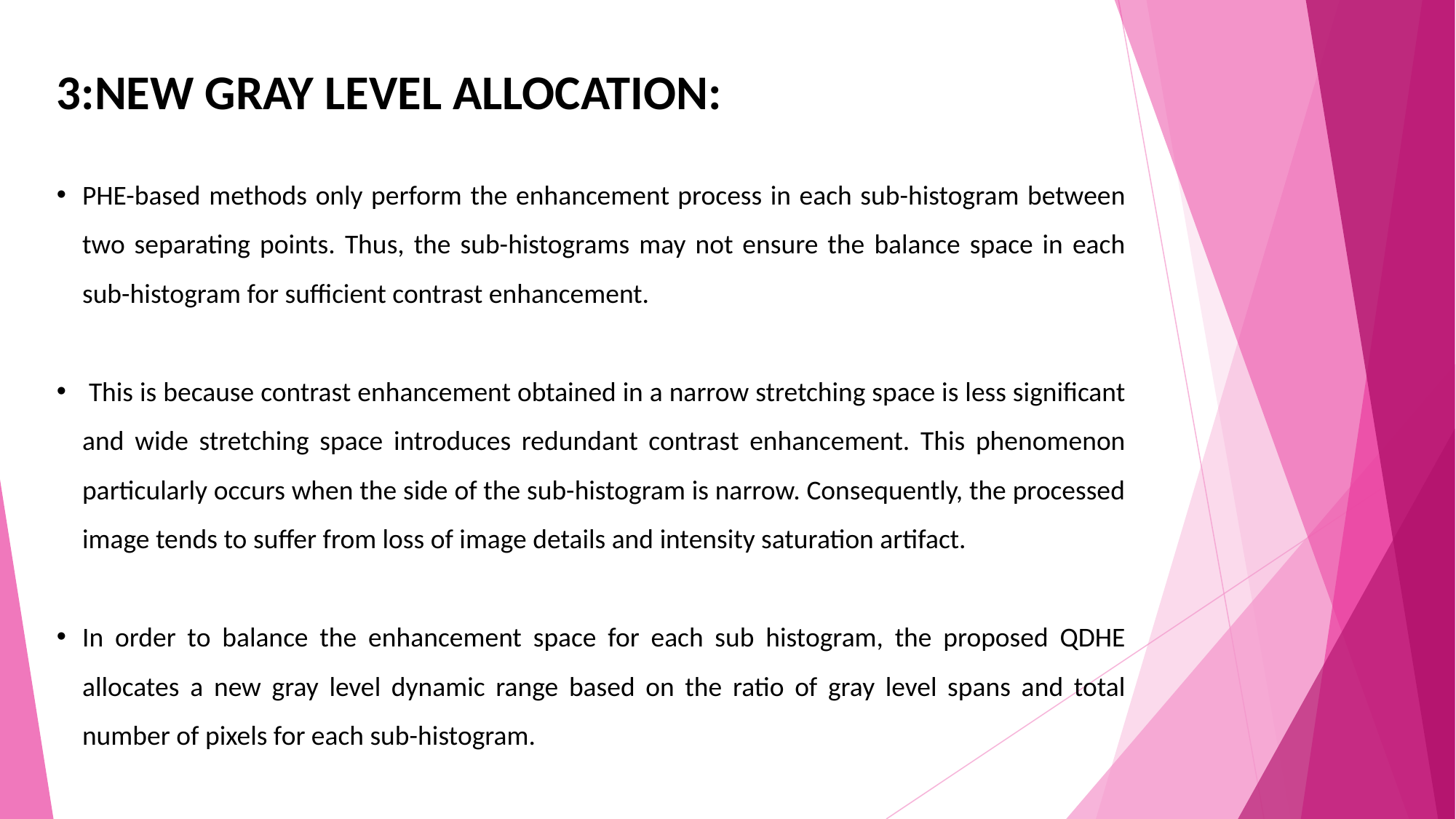

3:NEW GRAY LEVEL ALLOCATION:
PHE-based methods only perform the enhancement process in each sub-histogram between two separating points. Thus, the sub-histograms may not ensure the balance space in each sub-histogram for sufficient contrast enhancement.

 This is because contrast enhancement obtained in a narrow stretching space is less significant and wide stretching space introduces redundant contrast enhancement. This phenomenon particularly occurs when the side of the sub-histogram is narrow. Consequently, the processed image tends to suffer from loss of image details and intensity saturation artifact.

In order to balance the enhancement space for each sub histogram, the proposed QDHE allocates a new gray level dynamic range based on the ratio of gray level spans and total number of pixels for each sub-histogram.